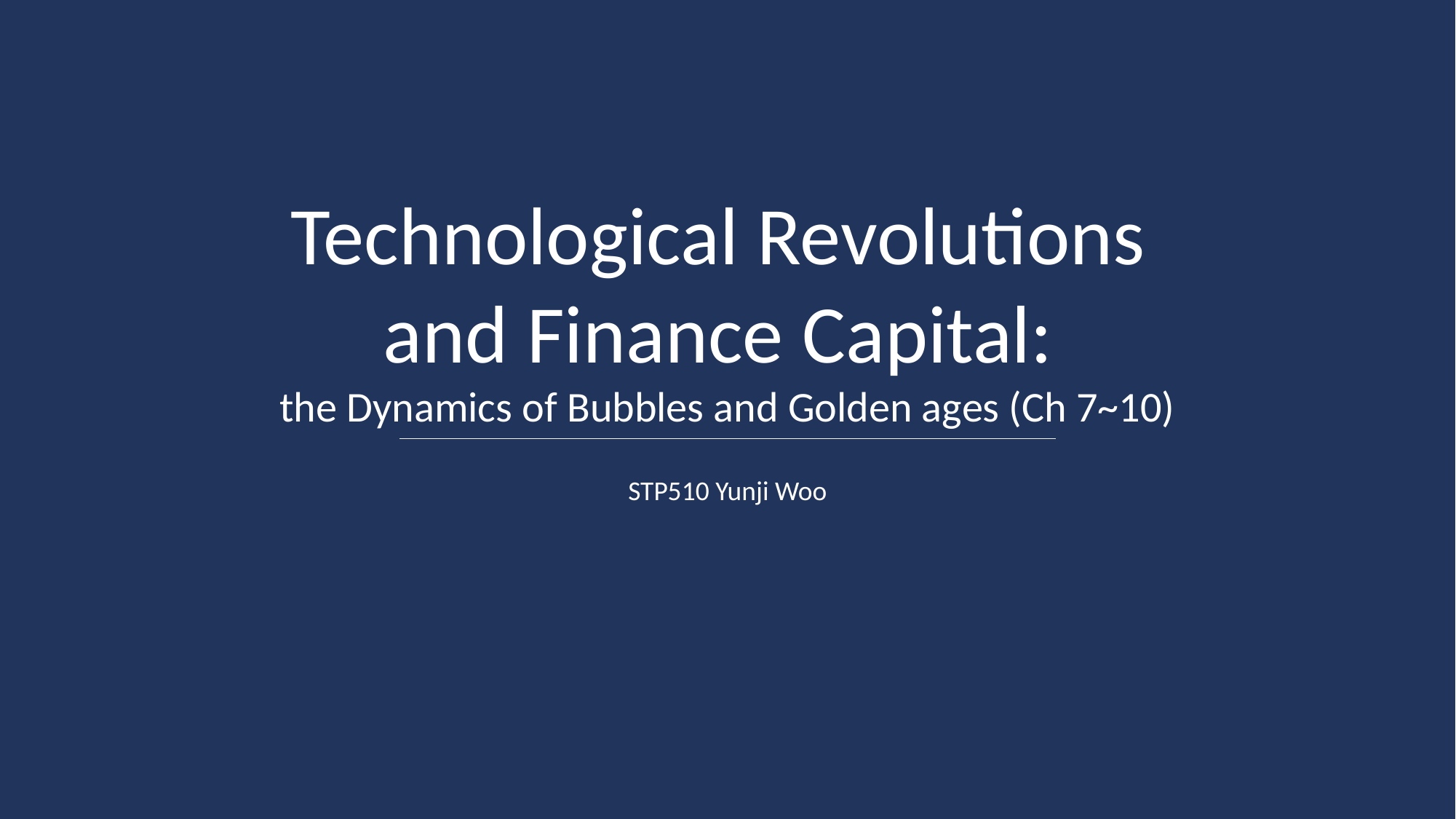

Technological Revolutions
and Finance Capital:
the Dynamics of Bubbles and Golden ages (Ch 7~10)
STP510 Yunji Woo